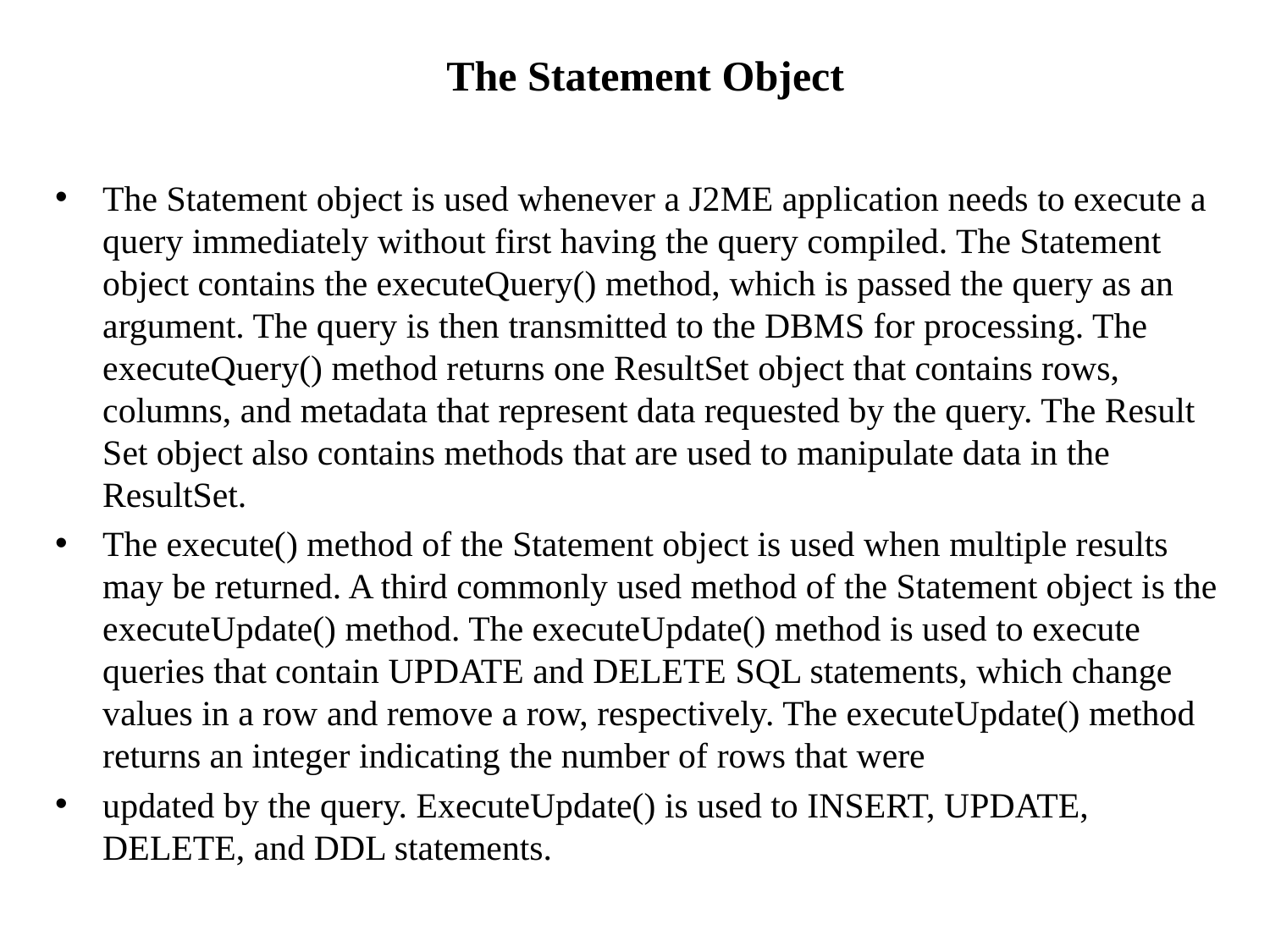

# The Statement Object
The Statement object is used whenever a J2ME application needs to execute a query immediately without first having the query compiled. The Statement object contains the executeQuery() method, which is passed the query as an argument. The query is then transmitted to the DBMS for processing. The executeQuery() method returns one ResultSet object that contains rows, columns, and metadata that represent data requested by the query. The Result Set object also contains methods that are used to manipulate data in the ResultSet.
The execute() method of the Statement object is used when multiple results may be returned. A third commonly used method of the Statement object is the executeUpdate() method. The executeUpdate() method is used to execute queries that contain UPDATE and DELETE SQL statements, which change values in a row and remove a row, respectively. The executeUpdate() method returns an integer indicating the number of rows that were
updated by the query. ExecuteUpdate() is used to INSERT, UPDATE, DELETE, and DDL statements.